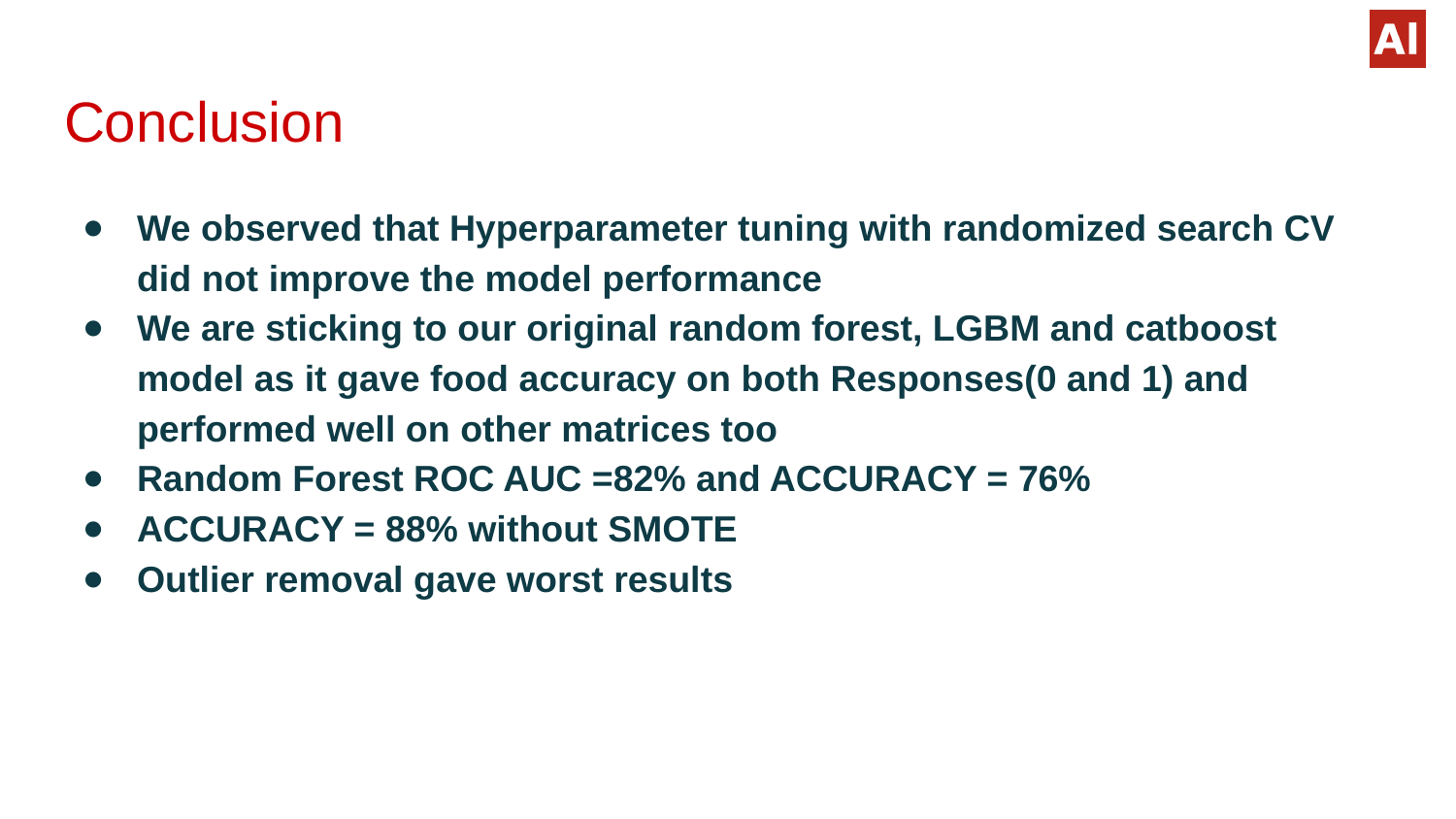

# Conclusion
We observed that Hyperparameter tuning with randomized search CV did not improve the model performance
We are sticking to our original random forest, LGBM and catboost model as it gave food accuracy on both Responses(0 and 1) and performed well on other matrices too
Random Forest ROC AUC =82% and ACCURACY = 76%
ACCURACY = 88% without SMOTE
Outlier removal gave worst results